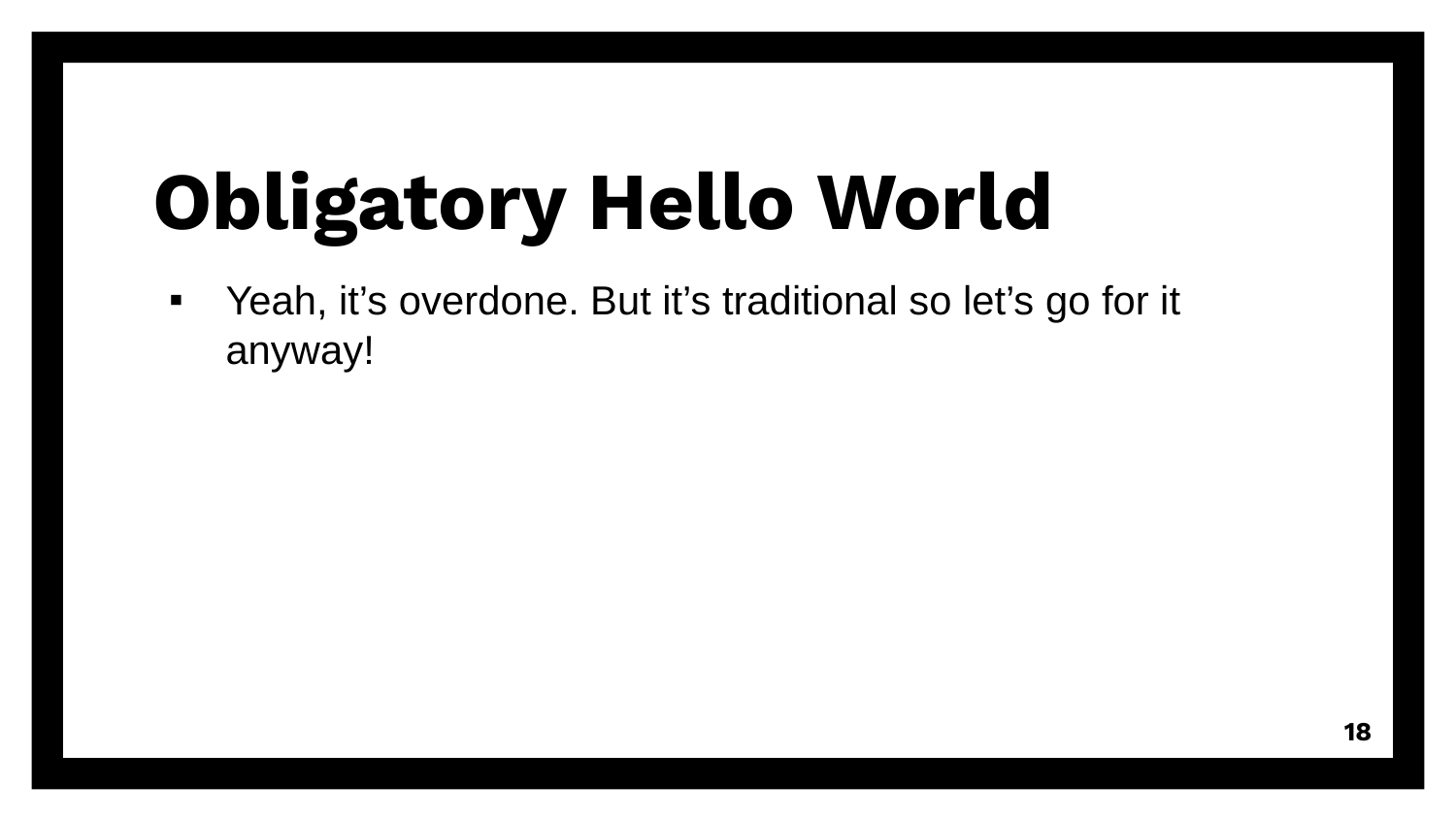

# Obligatory Hello World
Yeah, it’s overdone. But it’s traditional so let’s go for it anyway!
18